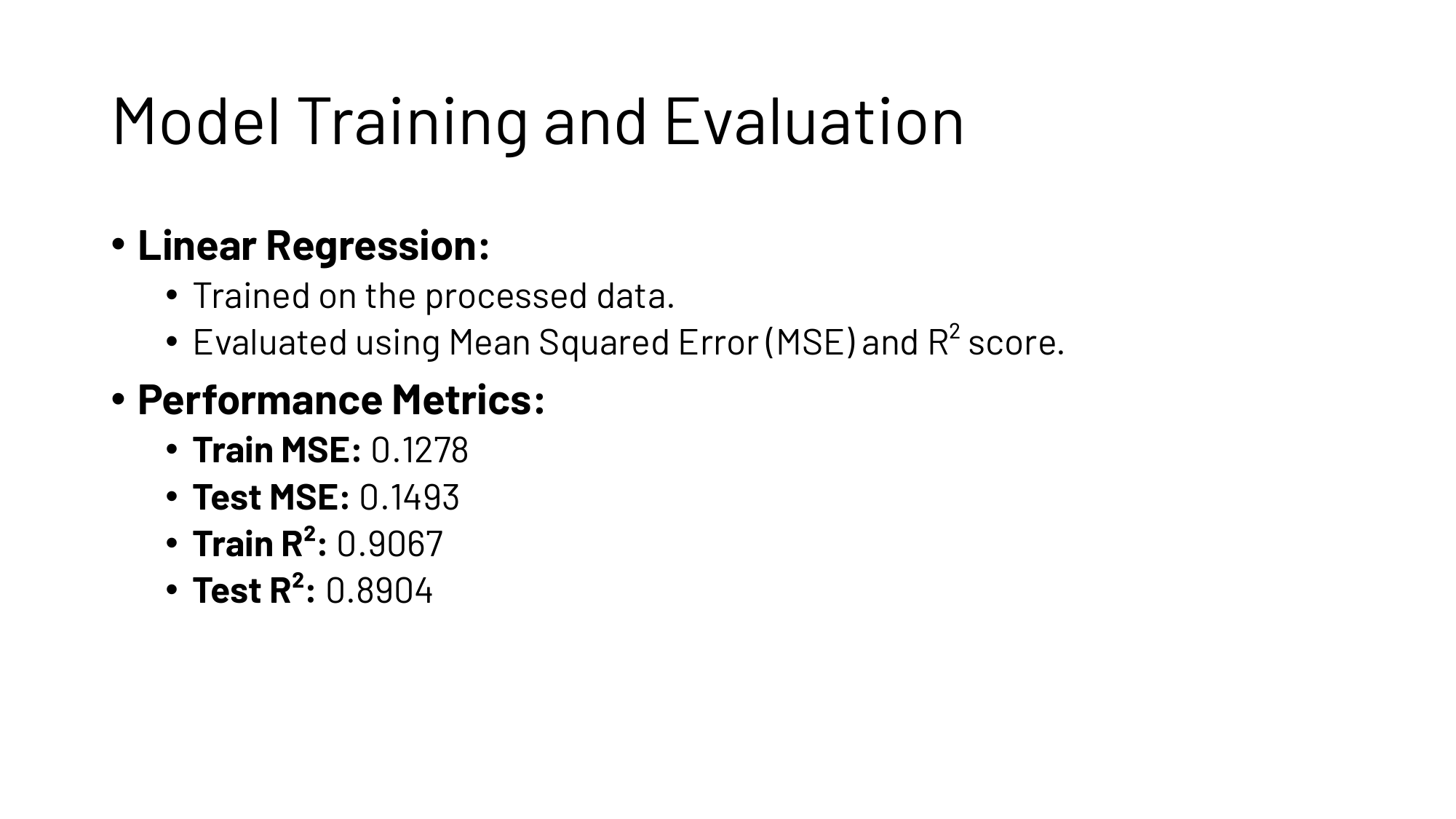

# Model Training and Evaluation
Linear Regression:
Trained on the processed data.
Evaluated using Mean Squared Error (MSE) and R² score.
Performance Metrics:
Train MSE: 0.1278
Test MSE: 0.1493
Train R²: 0.9067
Test R²: 0.8904